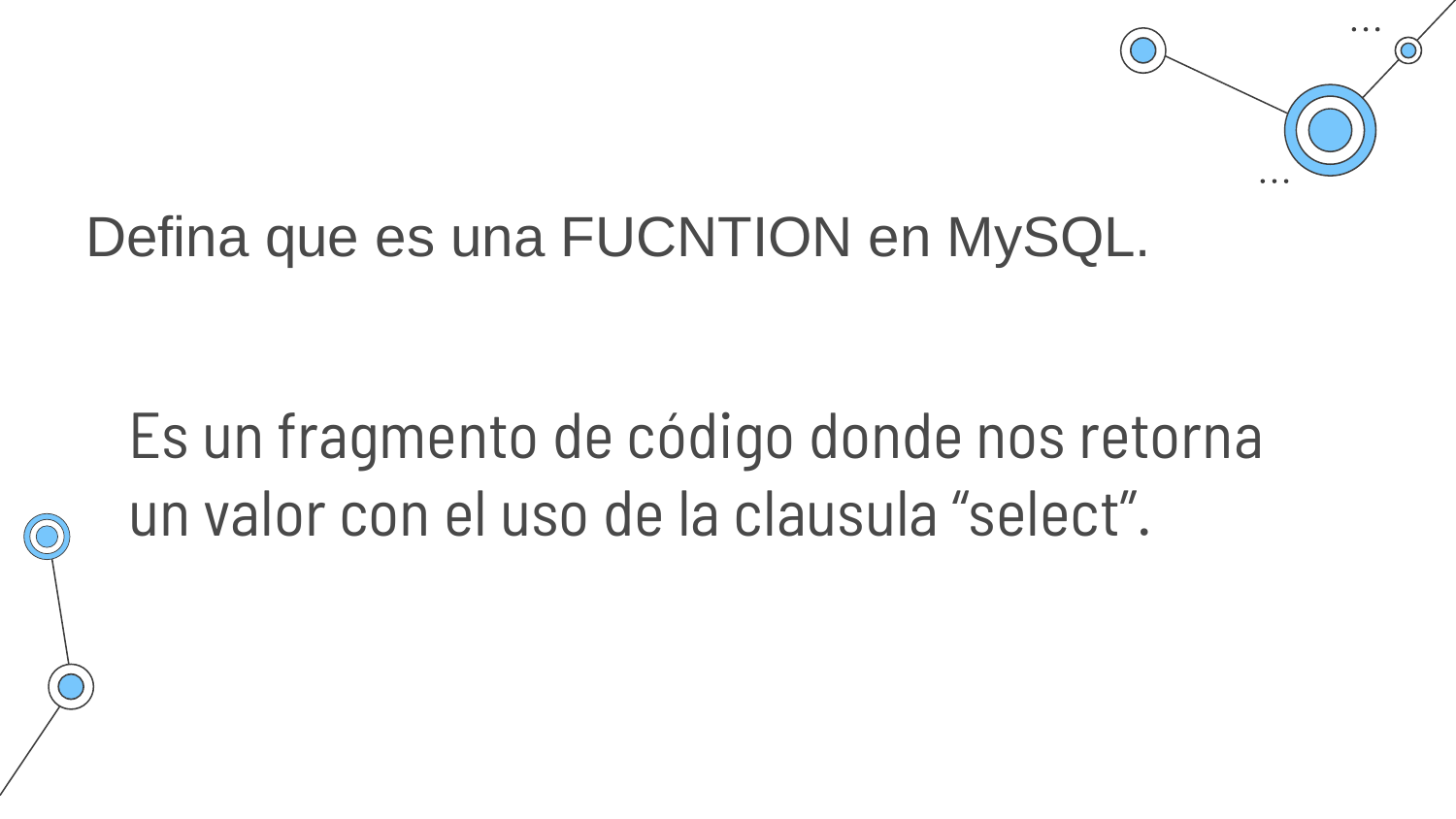

# Defina que es una FUCNTION en MySQL.
Es un fragmento de código donde nos retorna un valor con el uso de la clausula “select”.